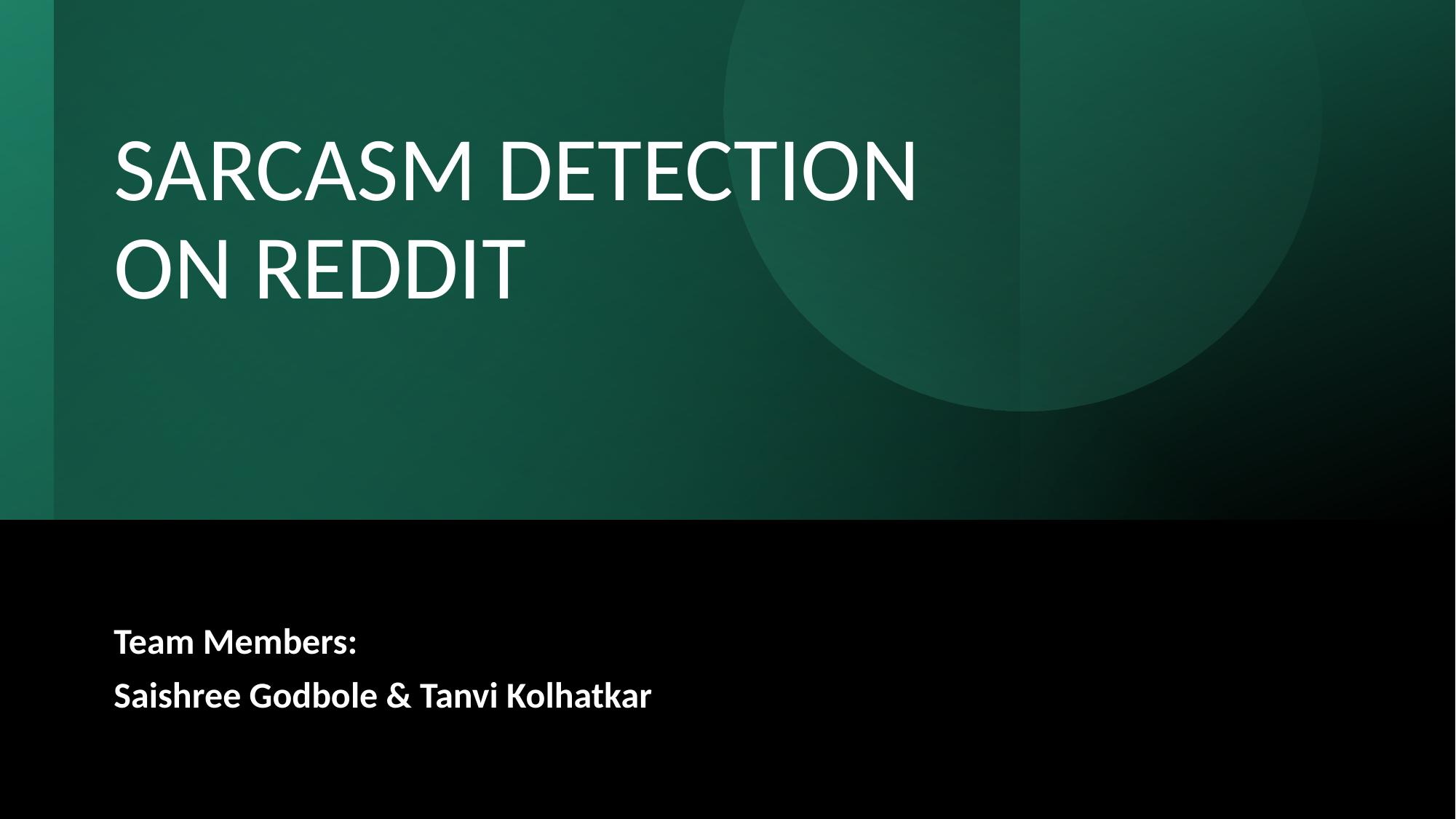

# SARCASM DETECTION ON REDDIT
Team Members:
Saishree Godbole & Tanvi Kolhatkar